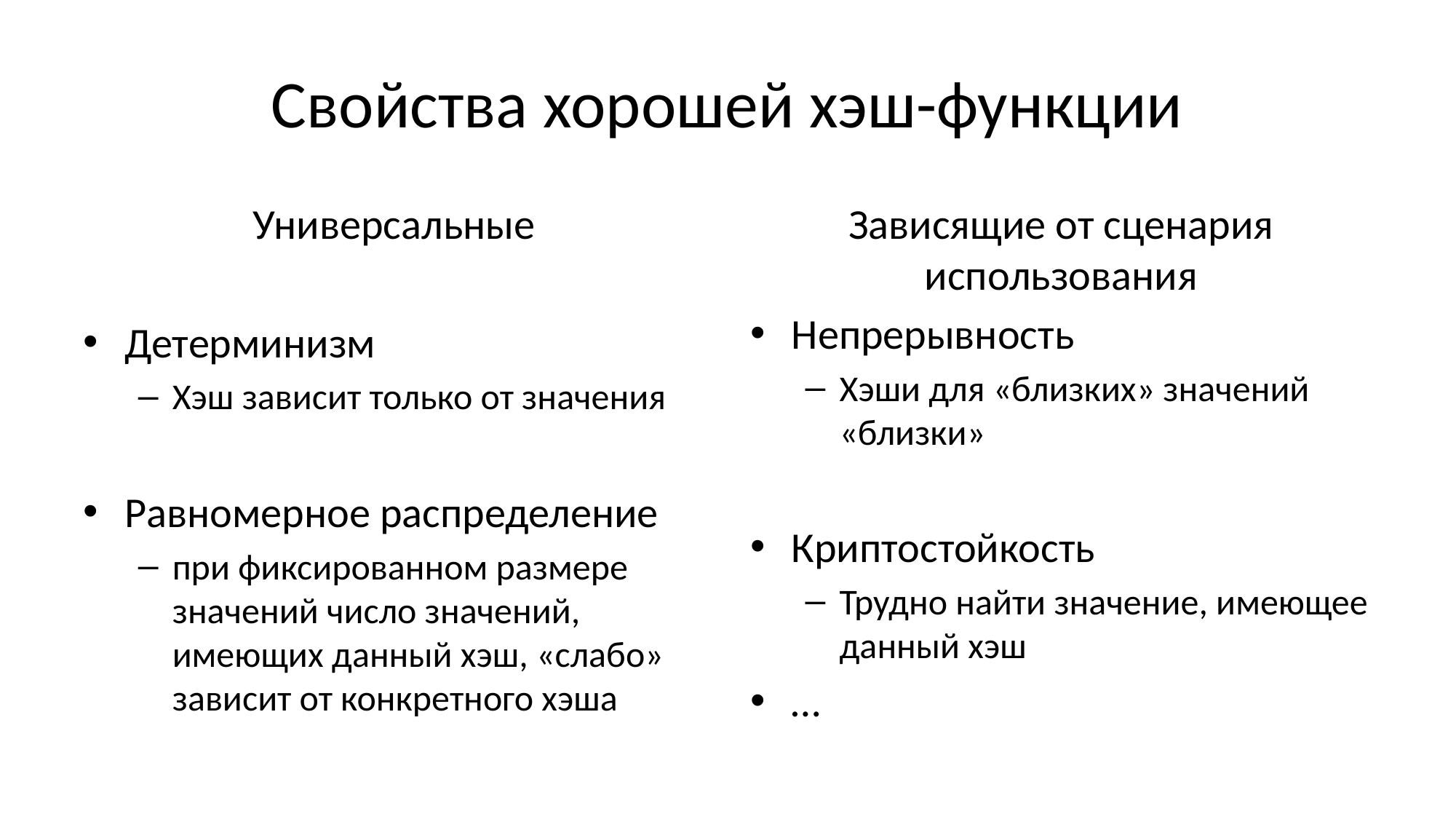

# Свойства хорошей хэш-функции
Универсальные

Детерминизм
Хэш зависит только от значения

Равномерное распределение
при фиксированном размере значений число значений, имеющих данный хэш, «слабо» зависит от конкретного хэша

Зависящие от сценария использования
Непрерывность
Хэши для «близких» значений «близки»

Криптостойкость
Трудно найти значение, имеющее данный хэш
…